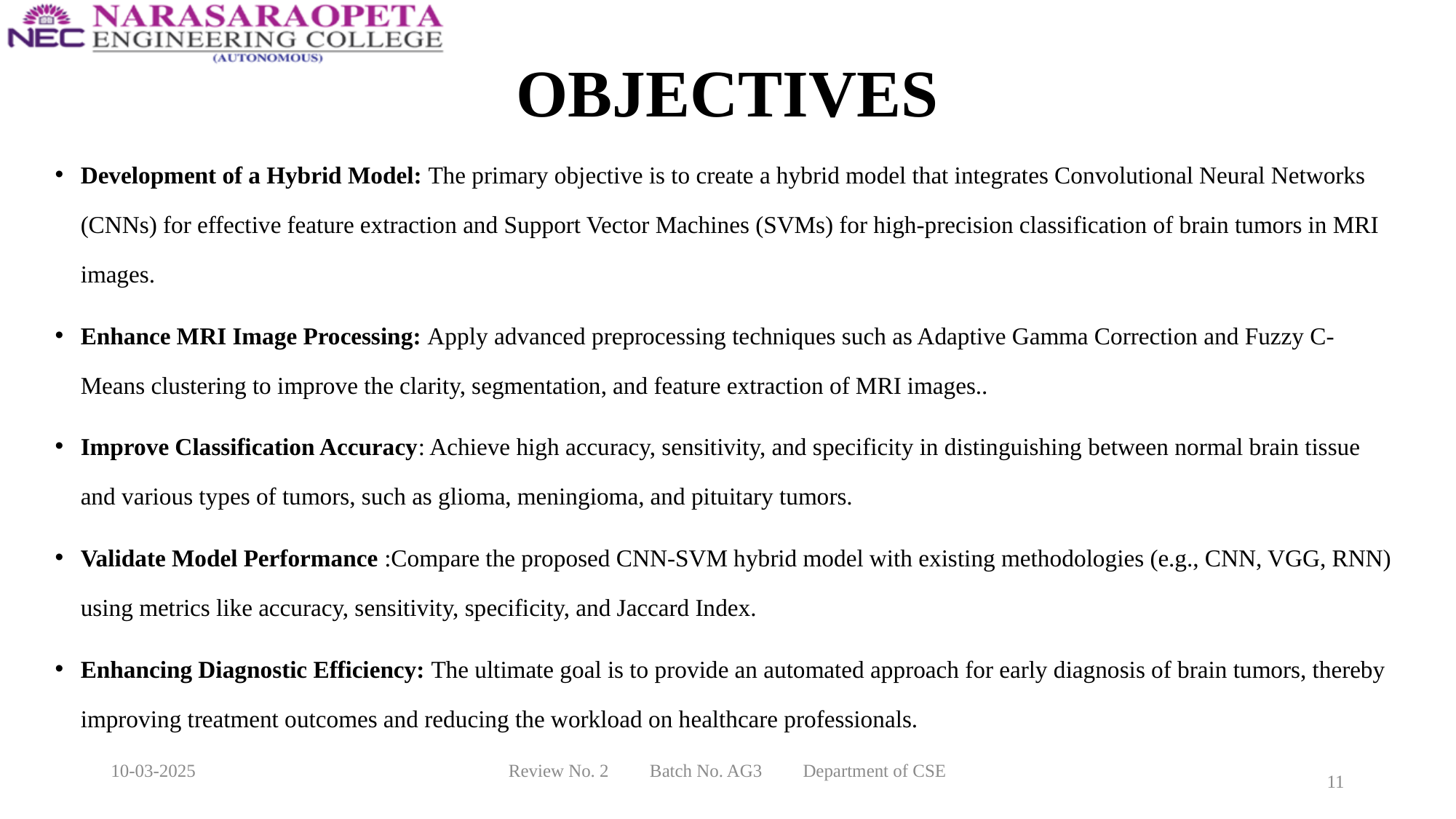

# OBJECTIVES
Development of a Hybrid Model: The primary objective is to create a hybrid model that integrates Convolutional Neural Networks (CNNs) for effective feature extraction and Support Vector Machines (SVMs) for high-precision classification of brain tumors in MRI images.
Enhance MRI Image Processing: Apply advanced preprocessing techniques such as Adaptive Gamma Correction and Fuzzy C-Means clustering to improve the clarity, segmentation, and feature extraction of MRI images..
Improve Classification Accuracy: Achieve high accuracy, sensitivity, and specificity in distinguishing between normal brain tissue and various types of tumors, such as glioma, meningioma, and pituitary tumors.
Validate Model Performance :Compare the proposed CNN-SVM hybrid model with existing methodologies (e.g., CNN, VGG, RNN) using metrics like accuracy, sensitivity, specificity, and Jaccard Index.
Enhancing Diagnostic Efficiency: The ultimate goal is to provide an automated approach for early diagnosis of brain tumors, thereby improving treatment outcomes and reducing the workload on healthcare professionals.

10-03-2025

Review No. 2         Batch No. AG3         Department of CSE

11